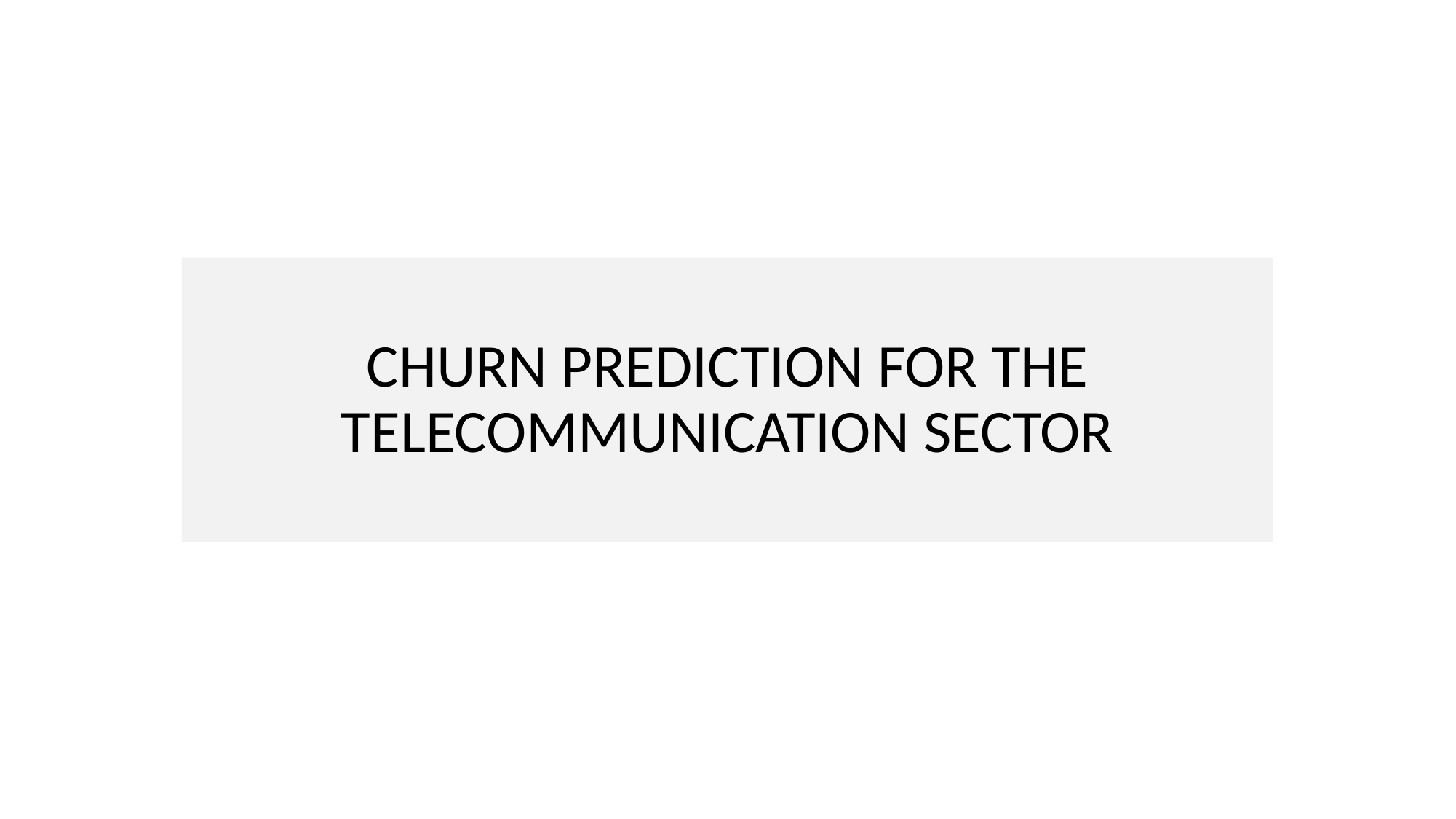

# CHURN PREDICTION FOR THE TELECOMMUNICATION SECTOR